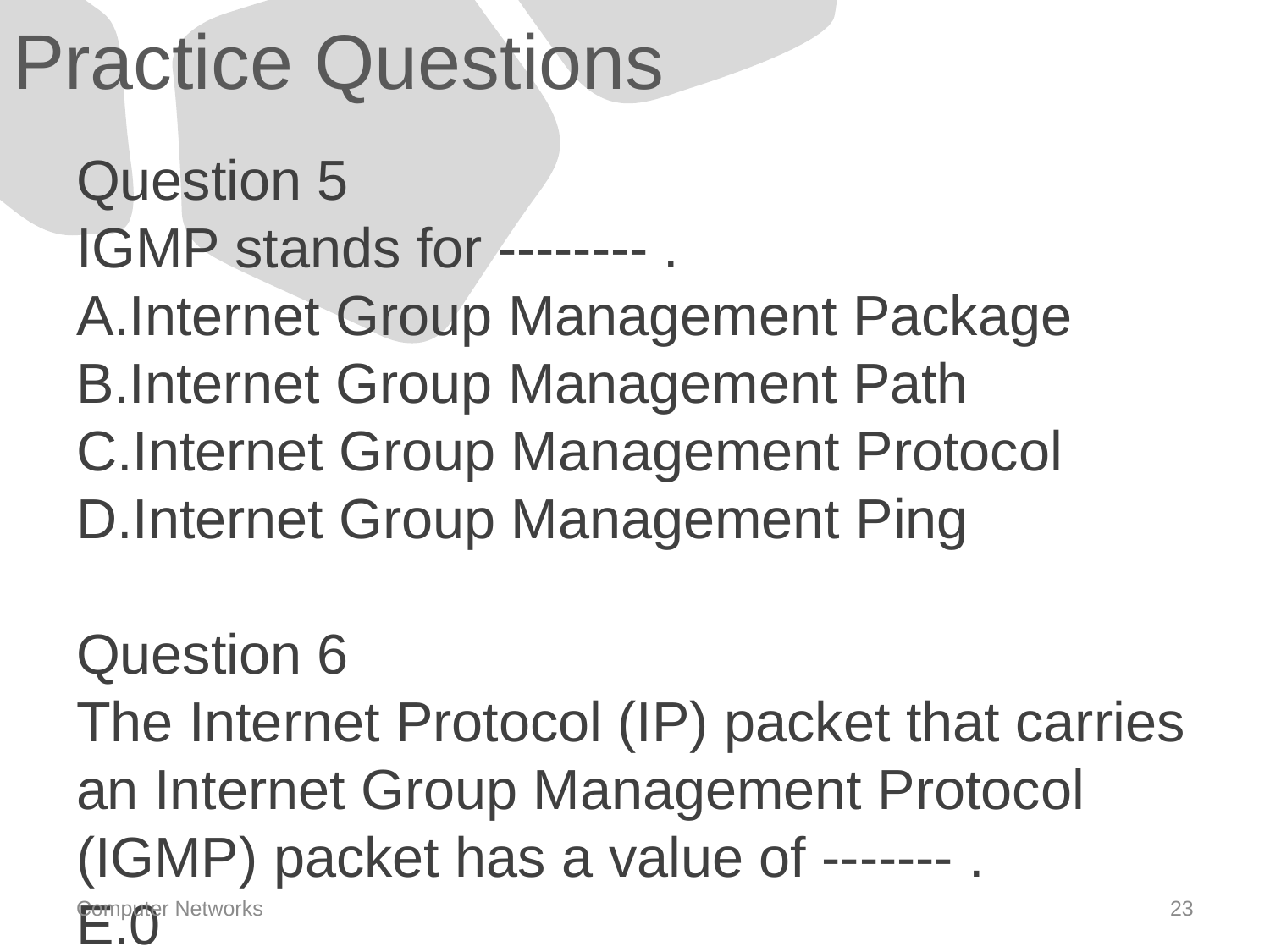

# Practice Questions
Question 5
IGMP stands for -------- .
Internet Group Management Package
Internet Group Management Path
Internet Group Management Protocol
Internet Group Management Ping

Question 6
The Internet Protocol (IP) packet that carries an Internet Group Management Protocol (IGMP) packet has a value of ------- .
0
1
2
-1

Computer Networks
23